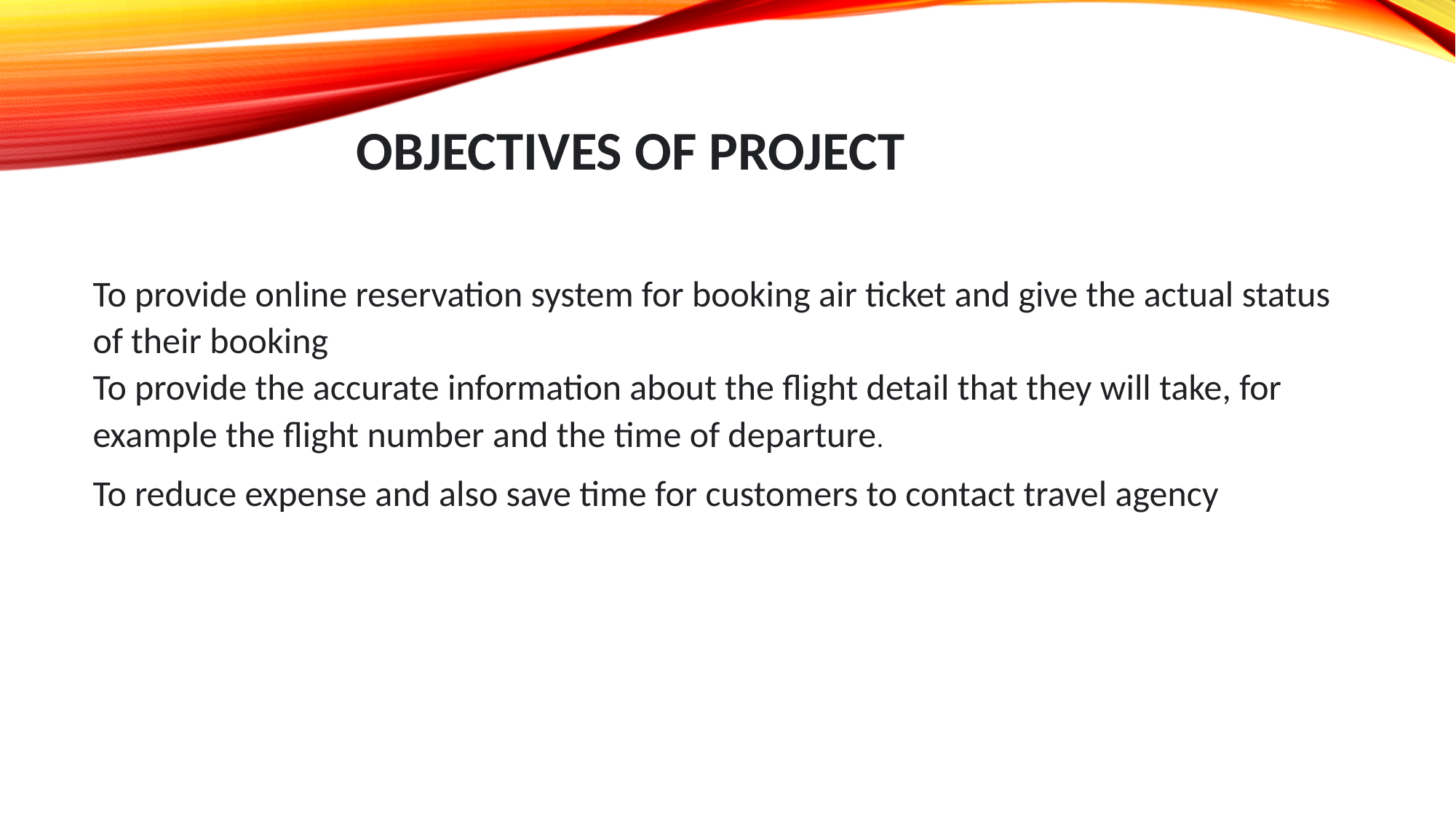

# Objectives of project
To provide online reservation system for booking air ticket and give the actual status of their booking
To provide the accurate information about the flight detail that they will take, for example the flight number and the time of departure.
To reduce expense and also save time for customers to contact travel agency